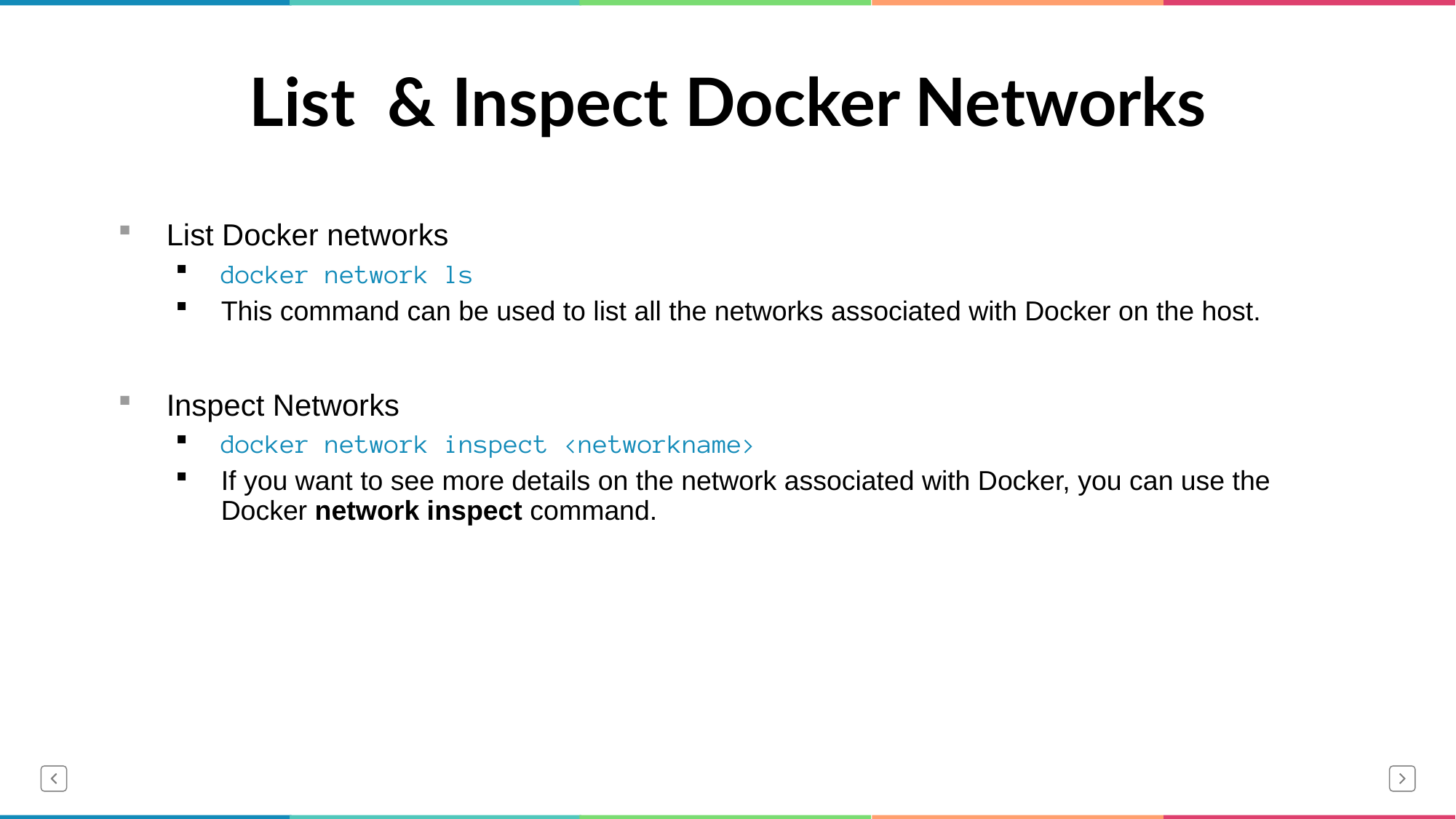

# List  & Inspect Docker Networks

List Docker networks
docker network ls
This command can be used to list all the networks associated with Docker on the host.

Inspect Networks
docker network inspect <networkname>
If you want to see more details on the network associated with Docker, you can use the Docker network inspect command.